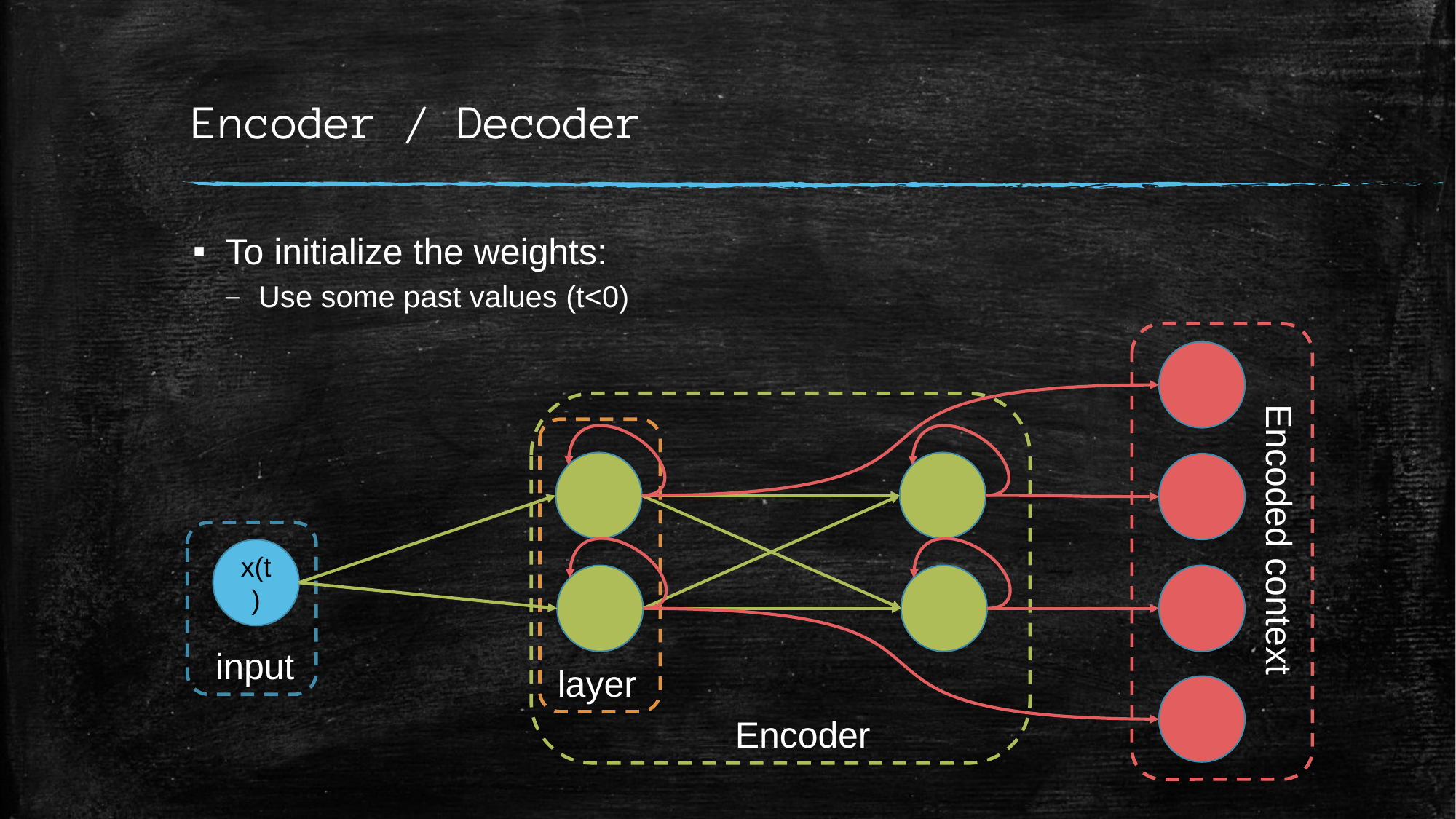

# Encoder / Decoder
To initialize the weights:
Use some past values (t<0)

Encoded context

x(t)

input
layer

Encoder